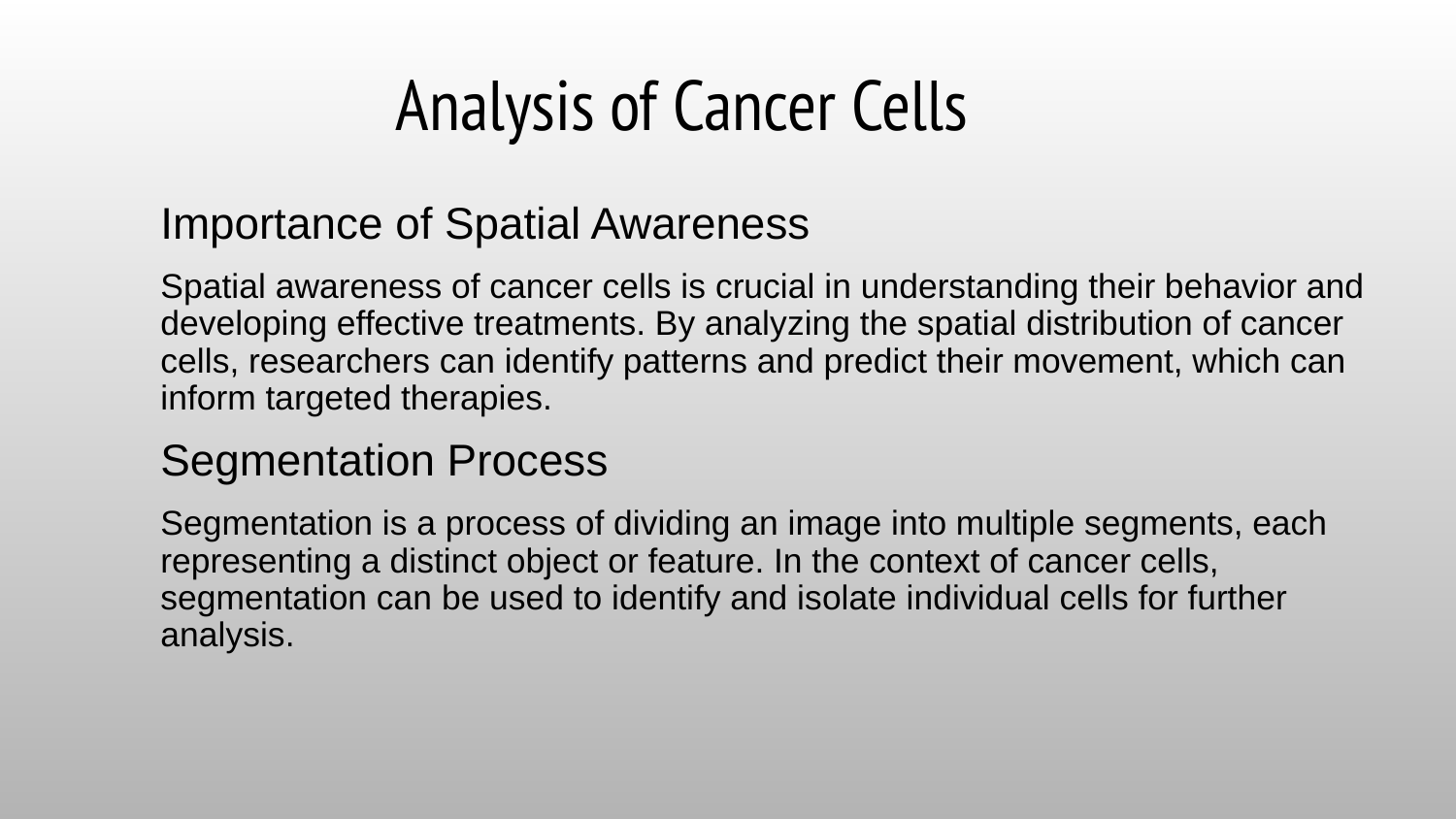

Analysis of Cancer Cells
Importance of Spatial Awareness
Spatial awareness of cancer cells is crucial in understanding their behavior and developing effective treatments. By analyzing the spatial distribution of cancer cells, researchers can identify patterns and predict their movement, which can inform targeted therapies.
Segmentation Process
Segmentation is a process of dividing an image into multiple segments, each representing a distinct object or feature. In the context of cancer cells, segmentation can be used to identify and isolate individual cells for further analysis.